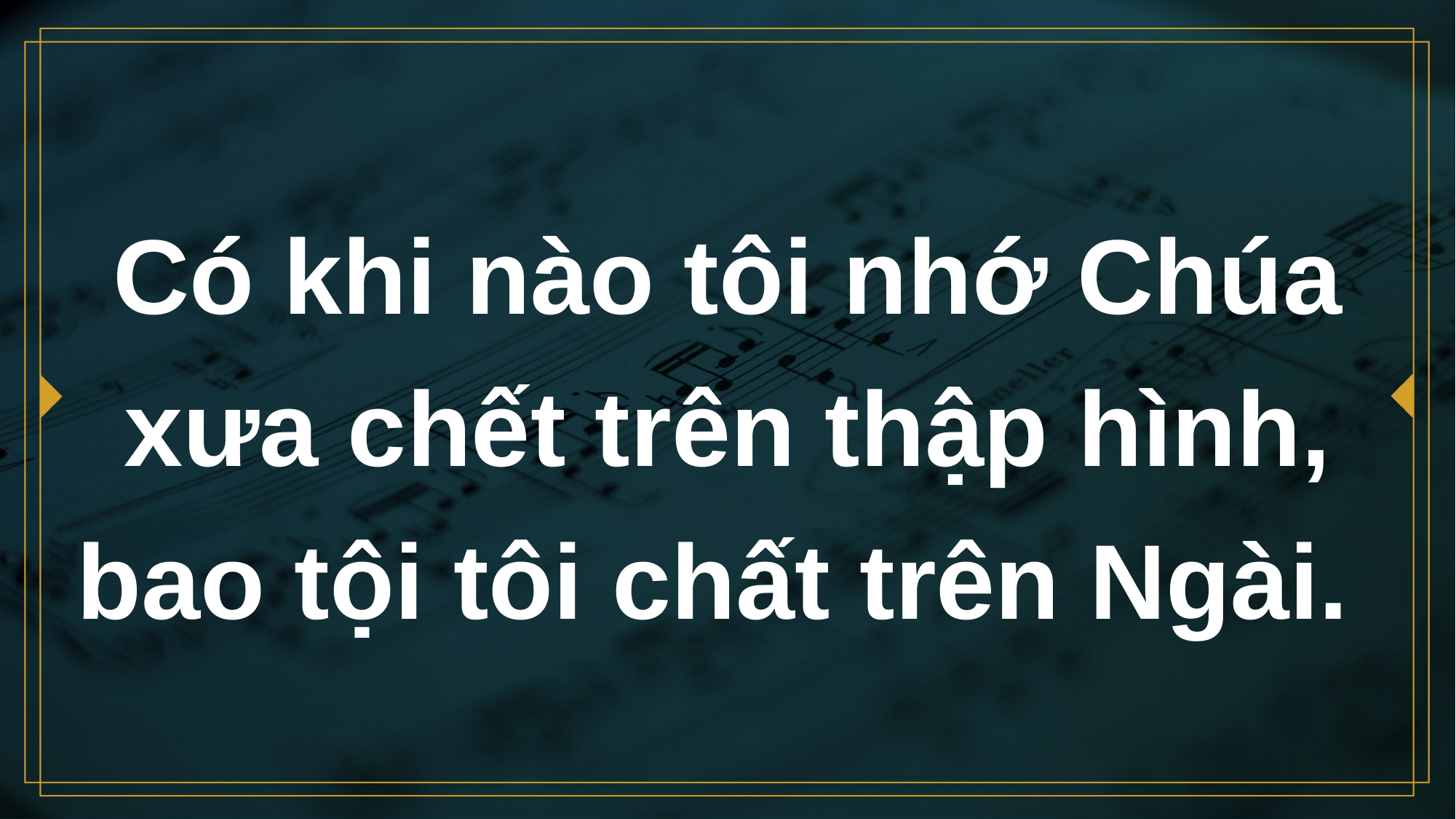

# Có khi nào tôi nhớ Chúa xưa chết trên thập hình, bao tội tôi chất trên Ngài.